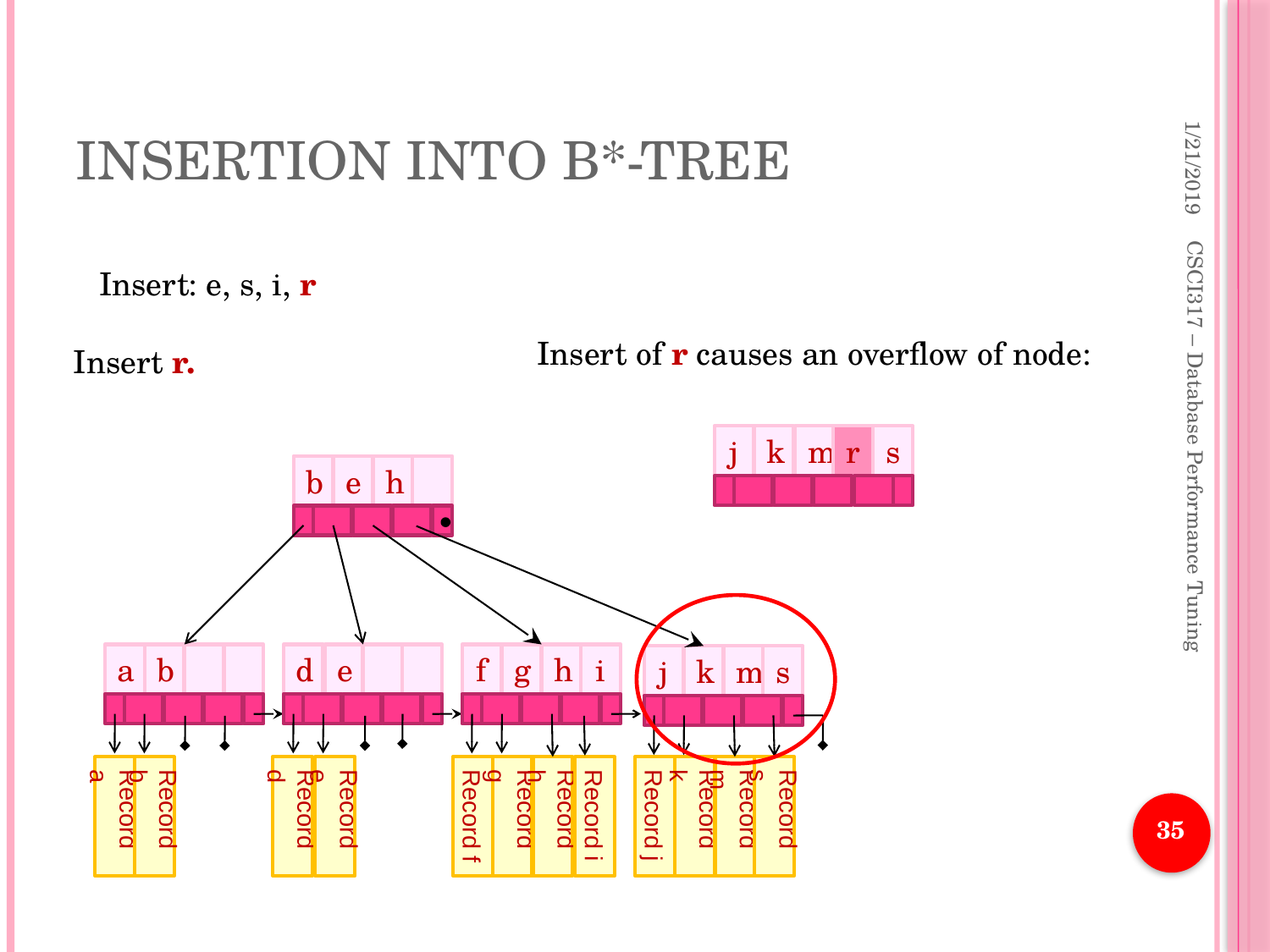

# Insertion into B*-tree
1/21/2019
Insert: e, s, i, r
Insert of r causes an overflow of node:
j
k
r
s

Insert r.
m
b
e
h

a
b

d
e

f
g
h
i
j
k
m
s

Record a
Record b
Record d
Record e
Record f
Record g
Record h
Record i
Record j
Record k
Record m
Record s
CSCI317 – Database Performance Tuning
35